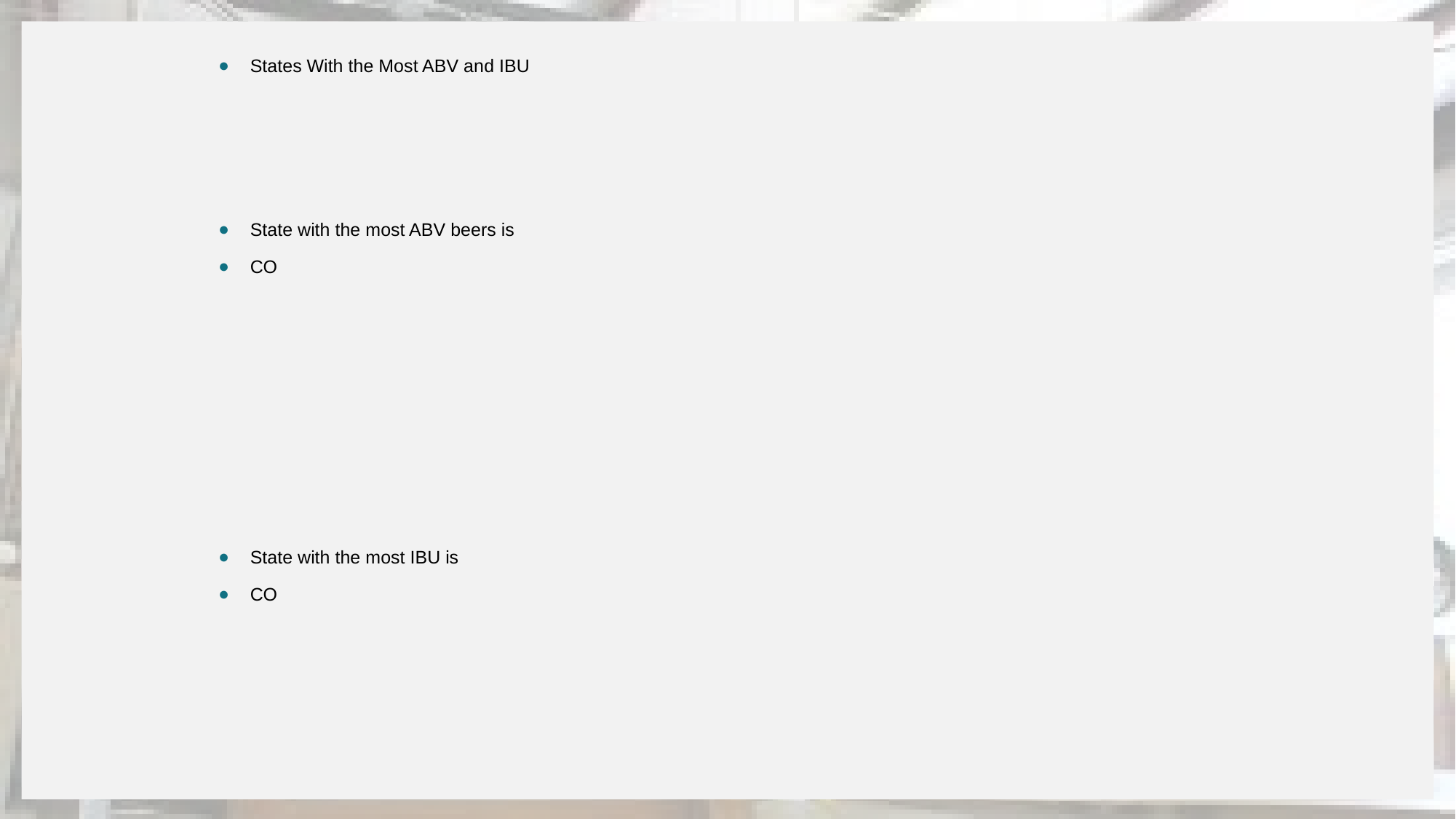

# States With the Most ABV and IBU
State with the most ABV beers is
CO
State with the most IBU is
CO